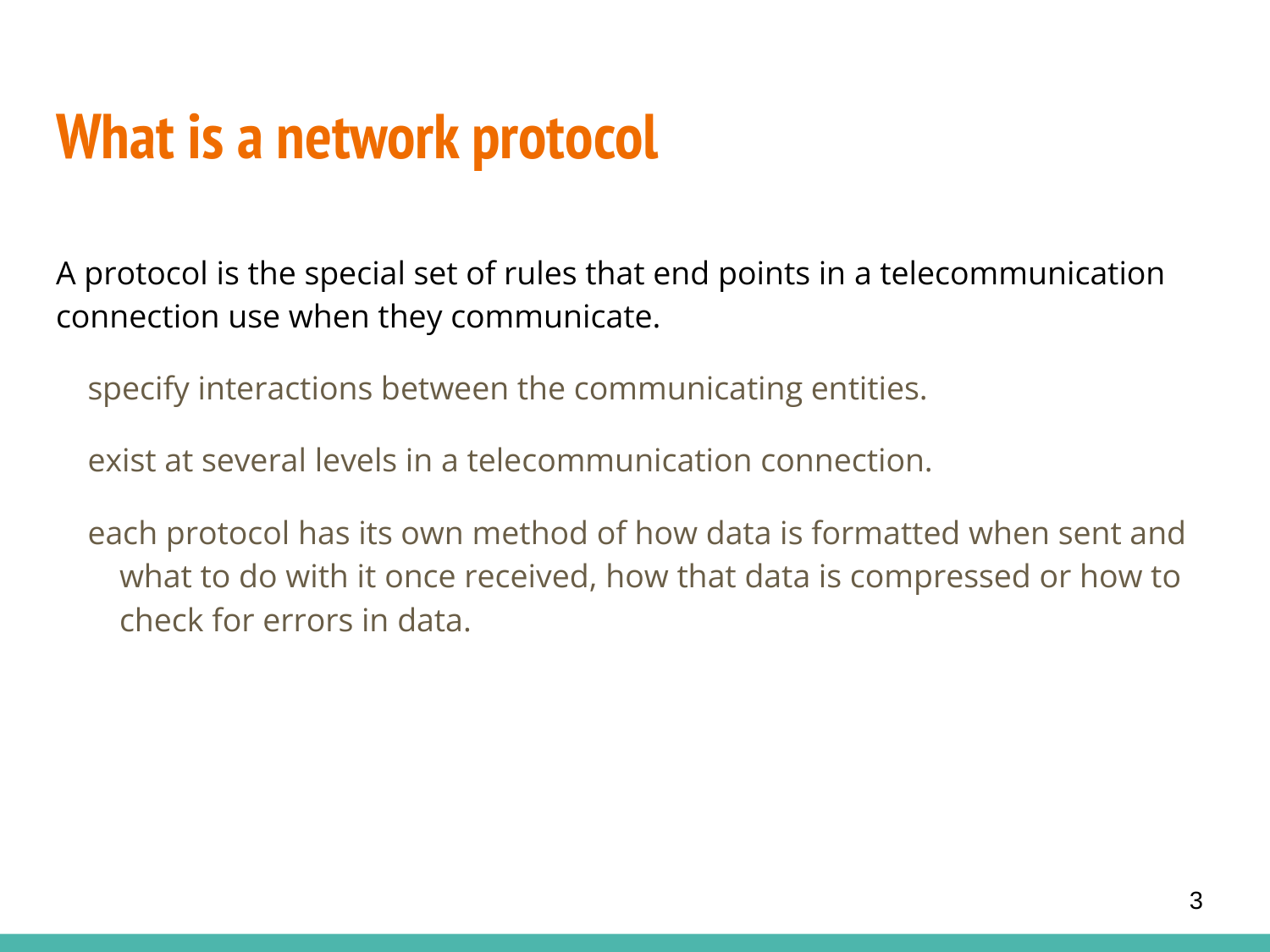

# What is a network protocol
A protocol is the special set of rules that end points in a telecommunication connection use when they communicate.
specify interactions between the communicating entities.
exist at several levels in a telecommunication connection.
each protocol has its own method of how data is formatted when sent and what to do with it once received, how that data is compressed or how to check for errors in data.

3